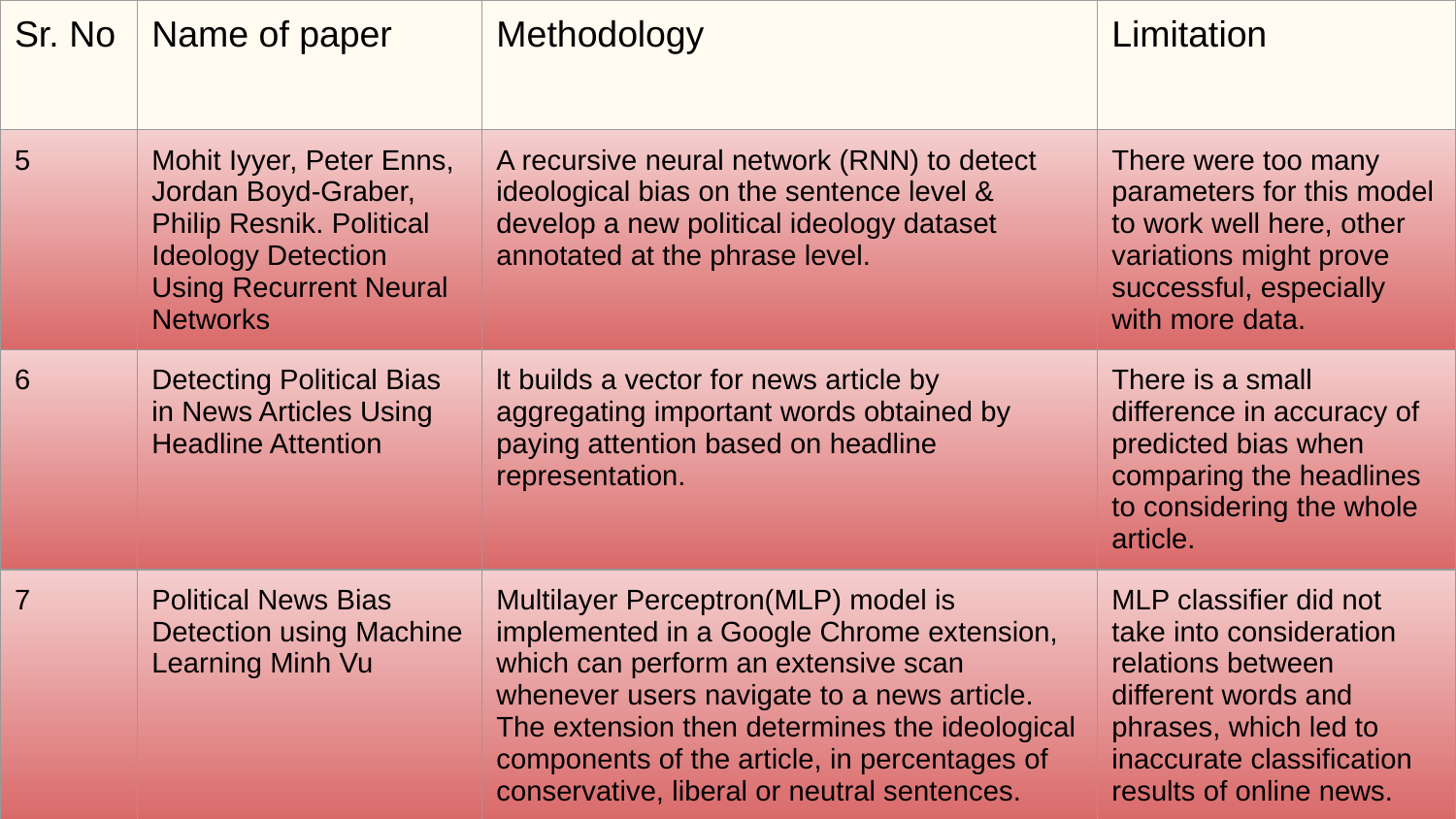

| Sr. No | Name of paper | Methodology | Limitation |
| --- | --- | --- | --- |
| 5 | Mohit Iyyer, Peter Enns, Jordan Boyd-Graber, Philip Resnik. Political Ideology Detection Using Recurrent Neural Networks | A recursive neural network (RNN) to detect ideological bias on the sentence level & develop a new political ideology dataset annotated at the phrase level. | There were too many parameters for this model to work well here, other variations might prove successful, especially with more data. |
| 6 | Detecting Political Bias in News Articles Using Headline Attention | lt builds a vector for news article by aggregating important words obtained by paying attention based on headline representation. | There is a small difference in accuracy of predicted bias when comparing the headlines to considering the whole article. |
| 7 | Political News Bias Detection using Machine Learning Minh Vu | Multilayer Perceptron(MLP) model is implemented in a Google Chrome extension, which can perform an extensive scan whenever users navigate to a news article. The extension then determines the ideological components of the article, in percentages of conservative, liberal or neutral sentences. | MLP classifier did not take into consideration relations between different words and phrases, which led to inaccurate classification results of online news. |